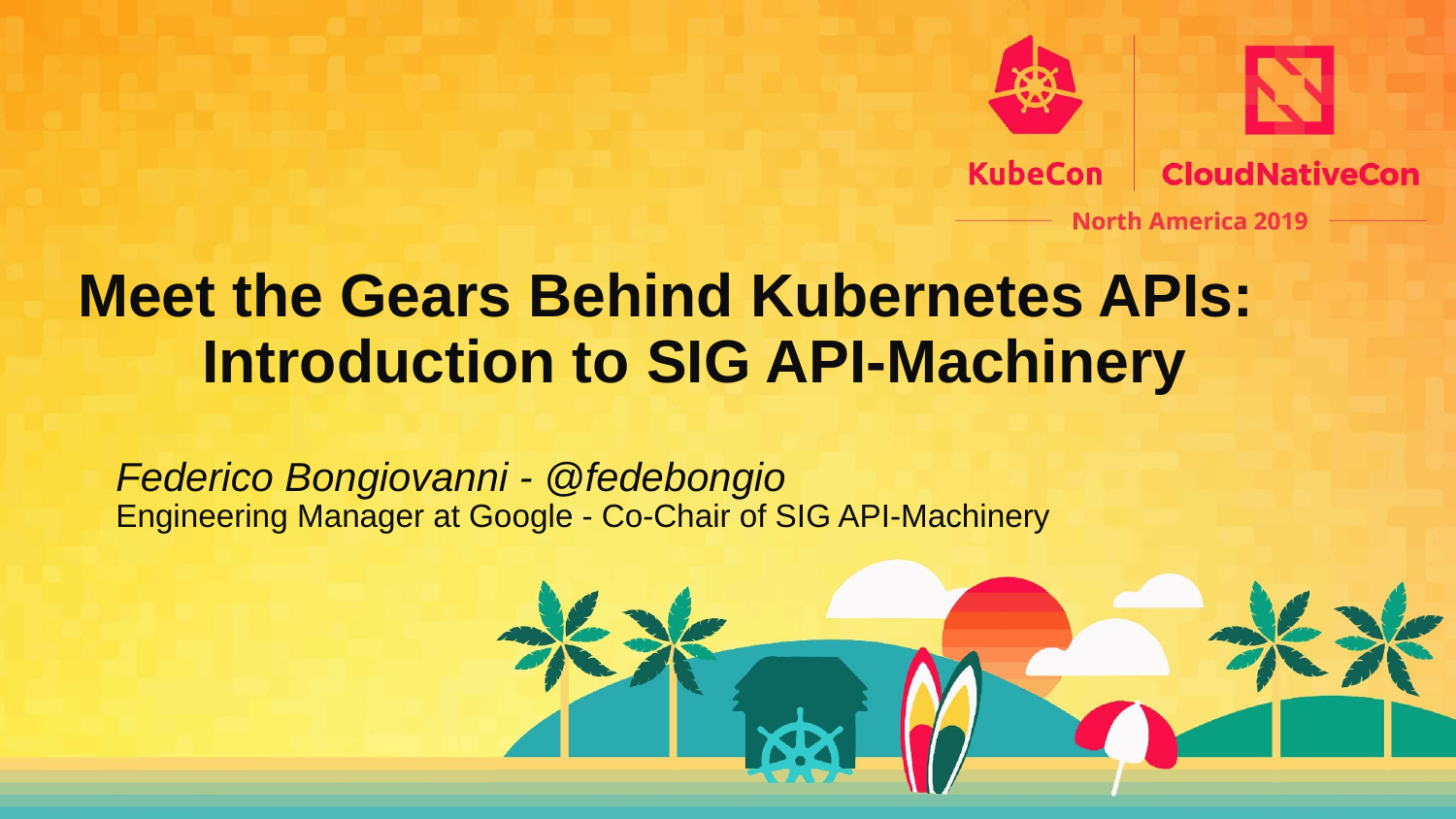

Meet the Gears Behind Kubernetes APIs:
 Introduction to SIG API-Machinery
Federico Bongiovanni - @fedebongio
Engineering Manager at Google - Co-Chair of SIG API-Machinery